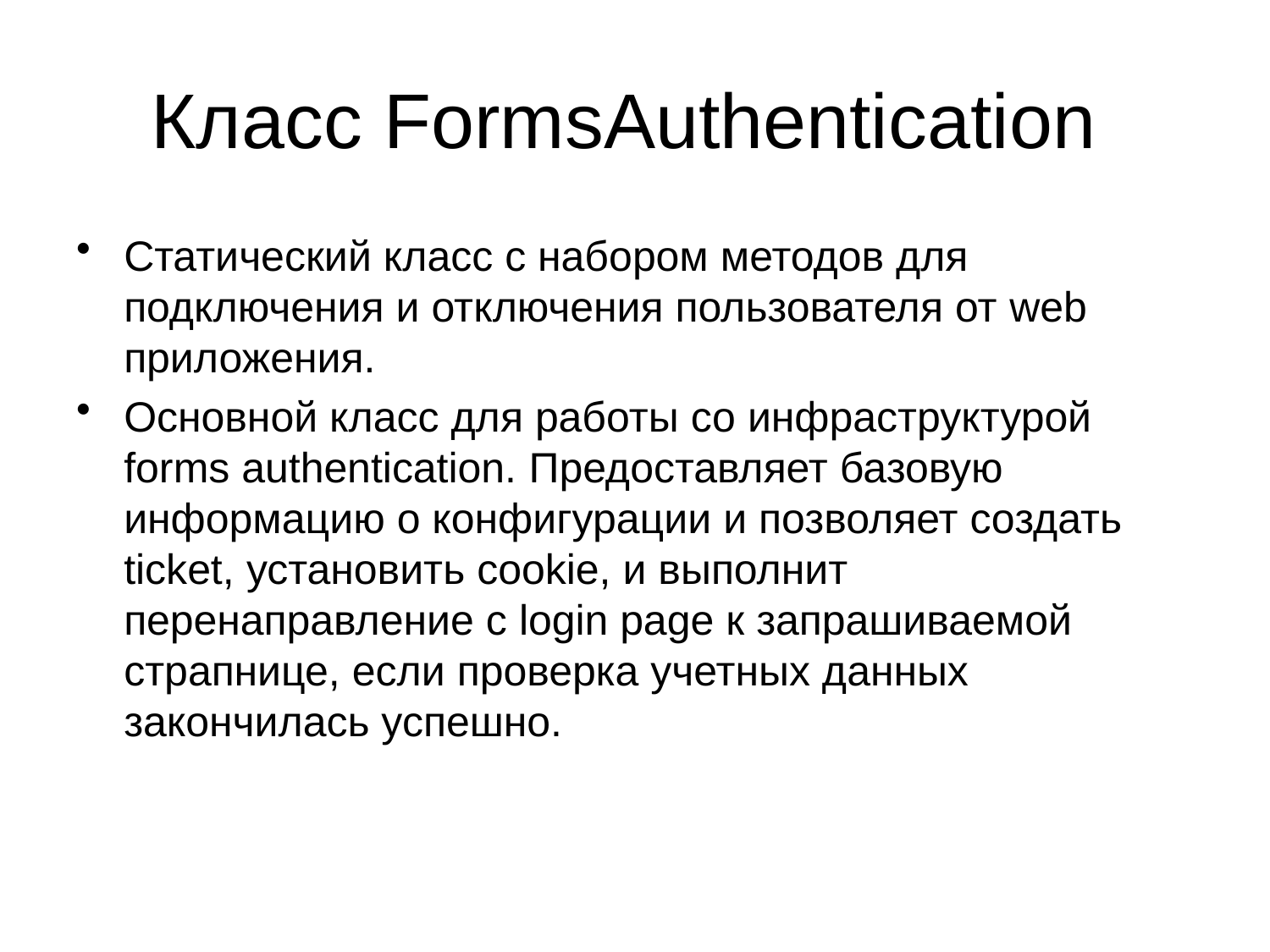

# Класс FormsAuthentication
Статический класс с набором методов для подключения и отключения пользователя от web приложения.
Основной класс для работы со инфраструктурой forms authentication. Предоставляет базовую информацию о конфигурации и позволяет создать ticket, установить cookie, и выполнит перенаправление с login page к запрашиваемой страпнице, если проверка учетных данных закончилась успешно.